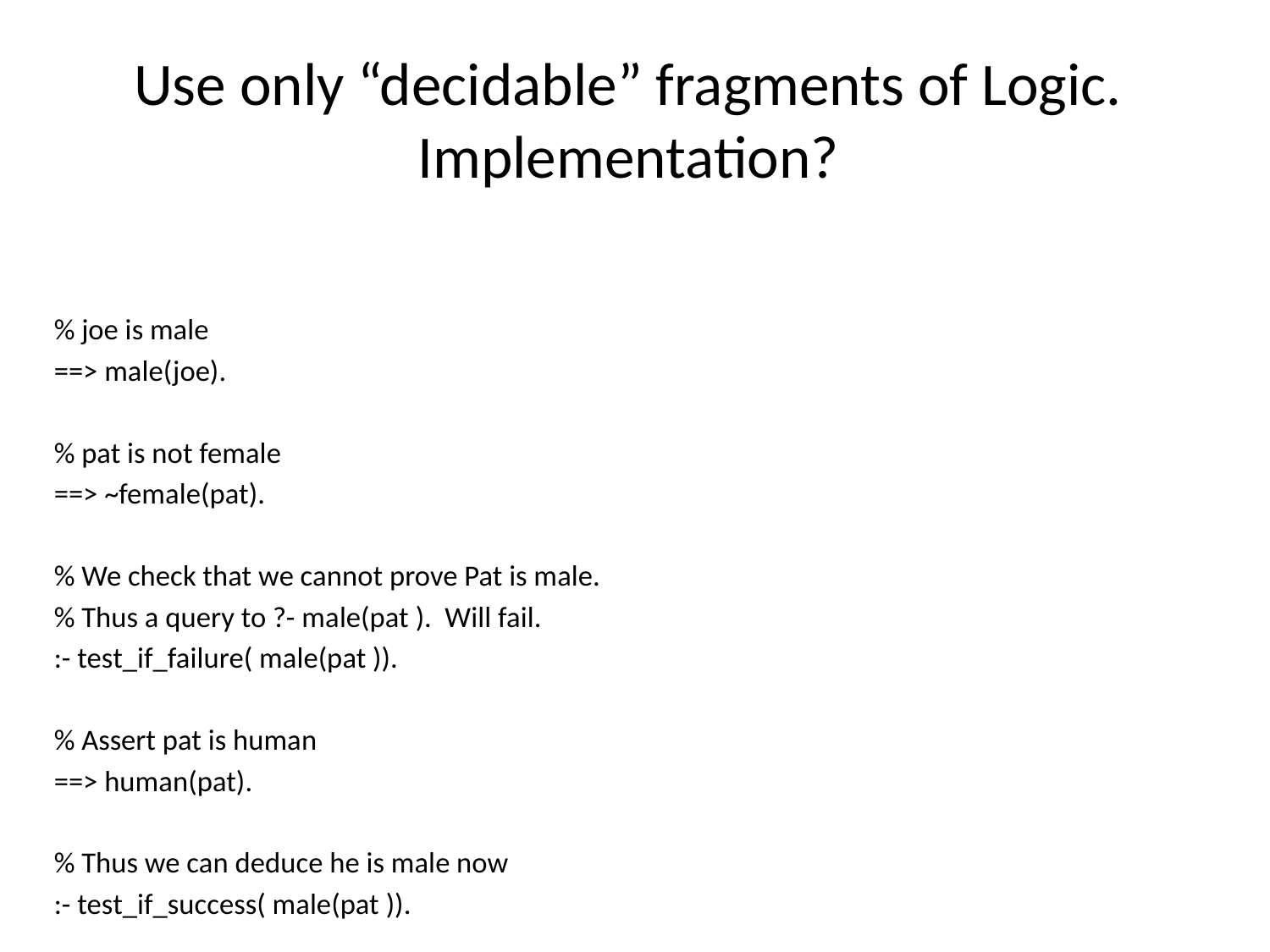

# Use only “decidable” fragments of Logic. Implementation?

% joe is male
==> male(joe).

% pat is not female
==> ~female(pat).

% We check that we cannot prove Pat is male.
% Thus a query to ?- male(pat ).  Will fail.
:- test_if_failure( male(pat )).

% Assert pat is human
==> human(pat).

% Thus we can deduce he is male now
:- test_if_success( male(pat )).